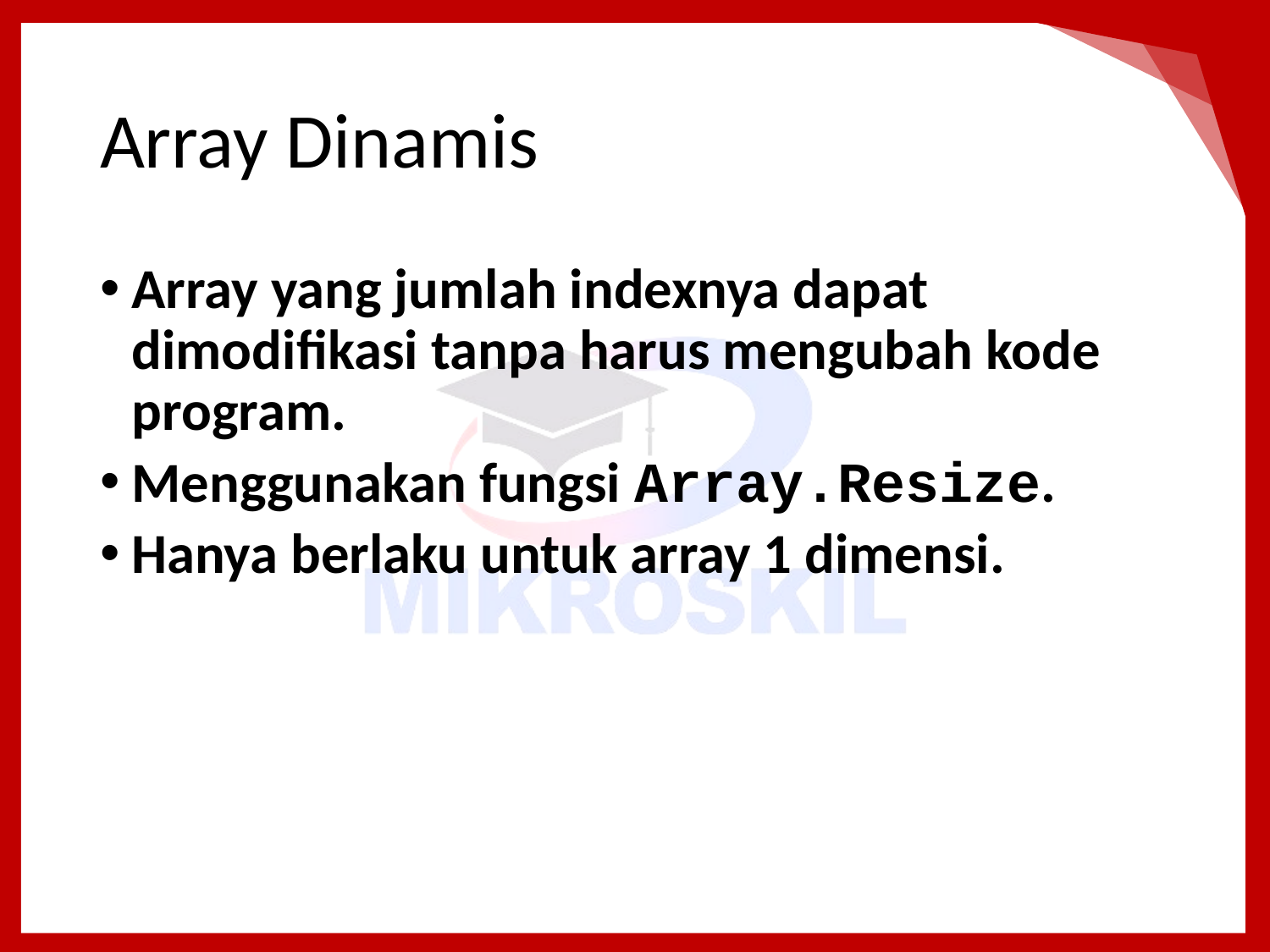

# Array Dinamis
Array yang jumlah indexnya dapat dimodifikasi tanpa harus mengubah kode program.
Menggunakan fungsi Array.Resize.
Hanya berlaku untuk array 1 dimensi.